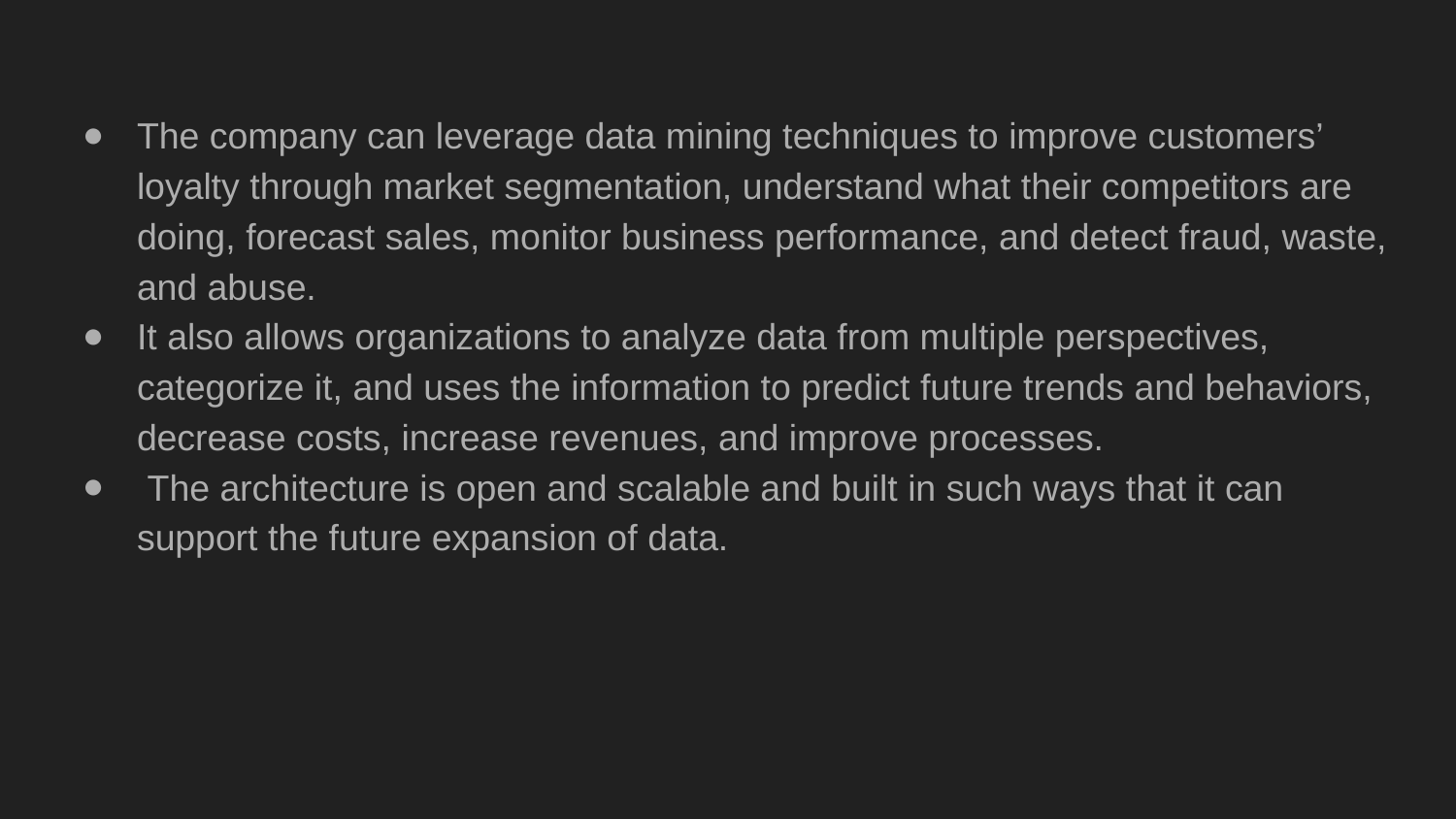

The company can leverage data mining techniques to improve customers’ loyalty through market segmentation, understand what their competitors are doing, forecast sales, monitor business performance, and detect fraud, waste, and abuse.
It also allows organizations to analyze data from multiple perspectives, categorize it, and uses the information to predict future trends and behaviors, decrease costs, increase revenues, and improve processes.
 The architecture is open and scalable and built in such ways that it can support the future expansion of data.